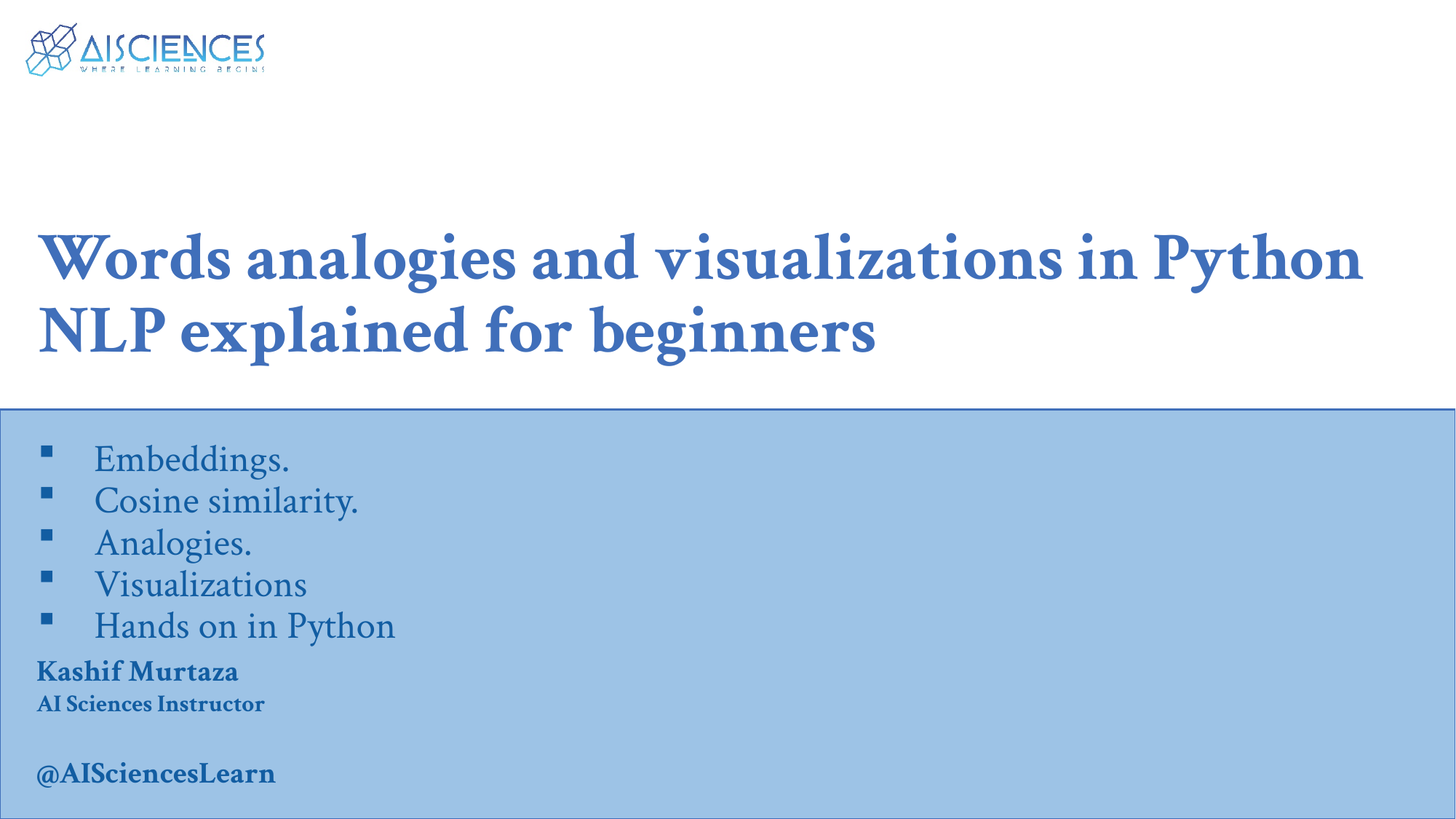

Words analogies and visualizations in Python
NLP explained for beginners
Embeddings.
Cosine similarity.
Analogies.
Visualizations
Hands on in Python